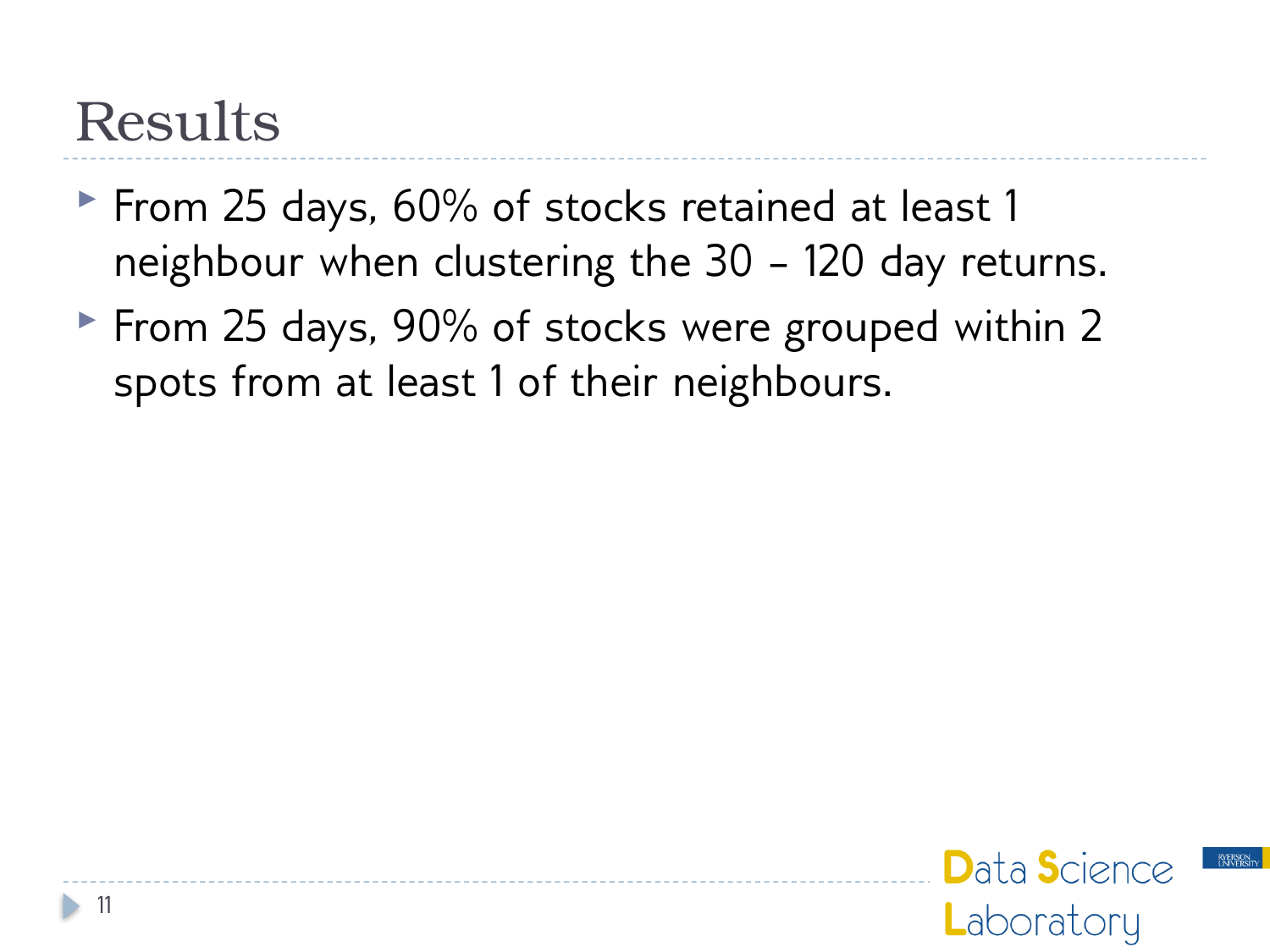

# Results
From 25 days, 60% of stocks retained at least 1 neighbour when clustering the 30 – 120 day returns.
From 25 days, 90% of stocks were grouped within 2 spots from at least 1 of their neighbours.
11